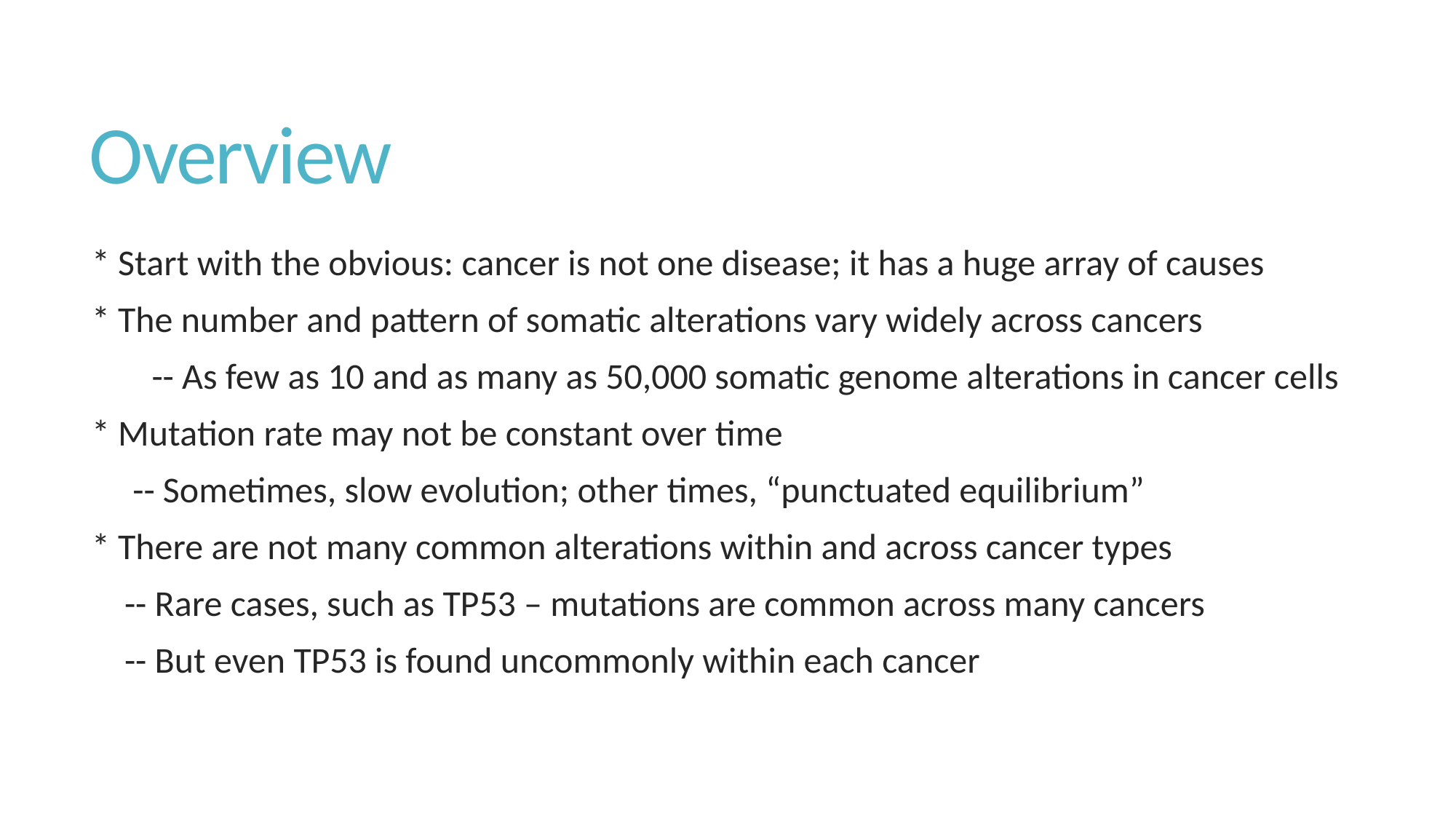

# Overview
* Start with the obvious: cancer is not one disease; it has a huge array of causes
* The number and pattern of somatic alterations vary widely across cancers
      -- As few as 10 and as many as 50,000 somatic genome alterations in cancer cells
* Mutation rate may not be constant over time
     -- Sometimes, slow evolution; other times, “punctuated equilibrium”
* There are not many common alterations within and across cancer types
    -- Rare cases, such as TP53 – mutations are common across many cancers
    -- But even TP53 is found uncommonly within each cancer